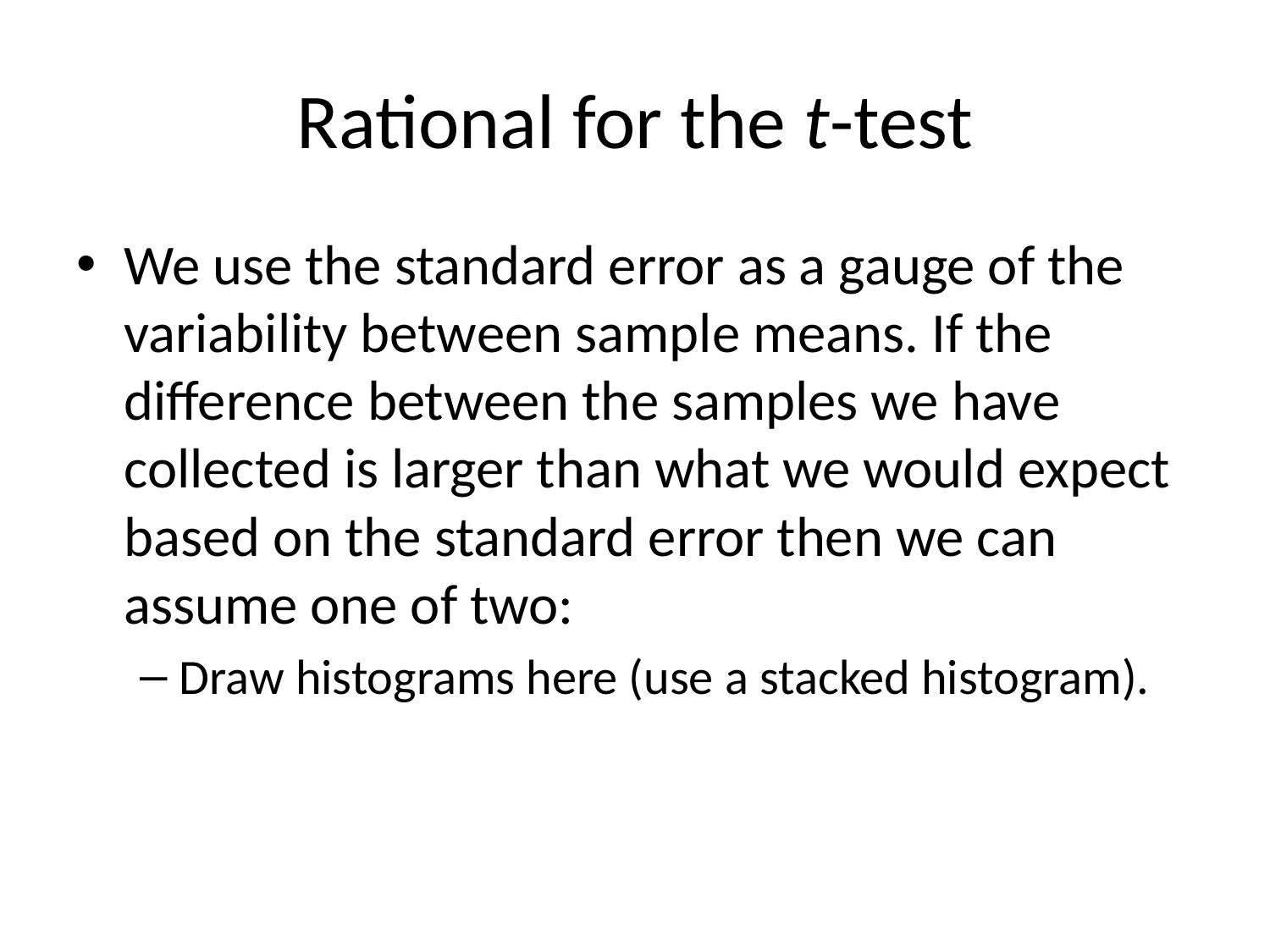

# Rational for the t-test
We use the standard error as a gauge of the variability between sample means. If the difference between the samples we have collected is larger than what we would expect based on the standard error then we can assume one of two:
Draw histograms here (use a stacked histogram).